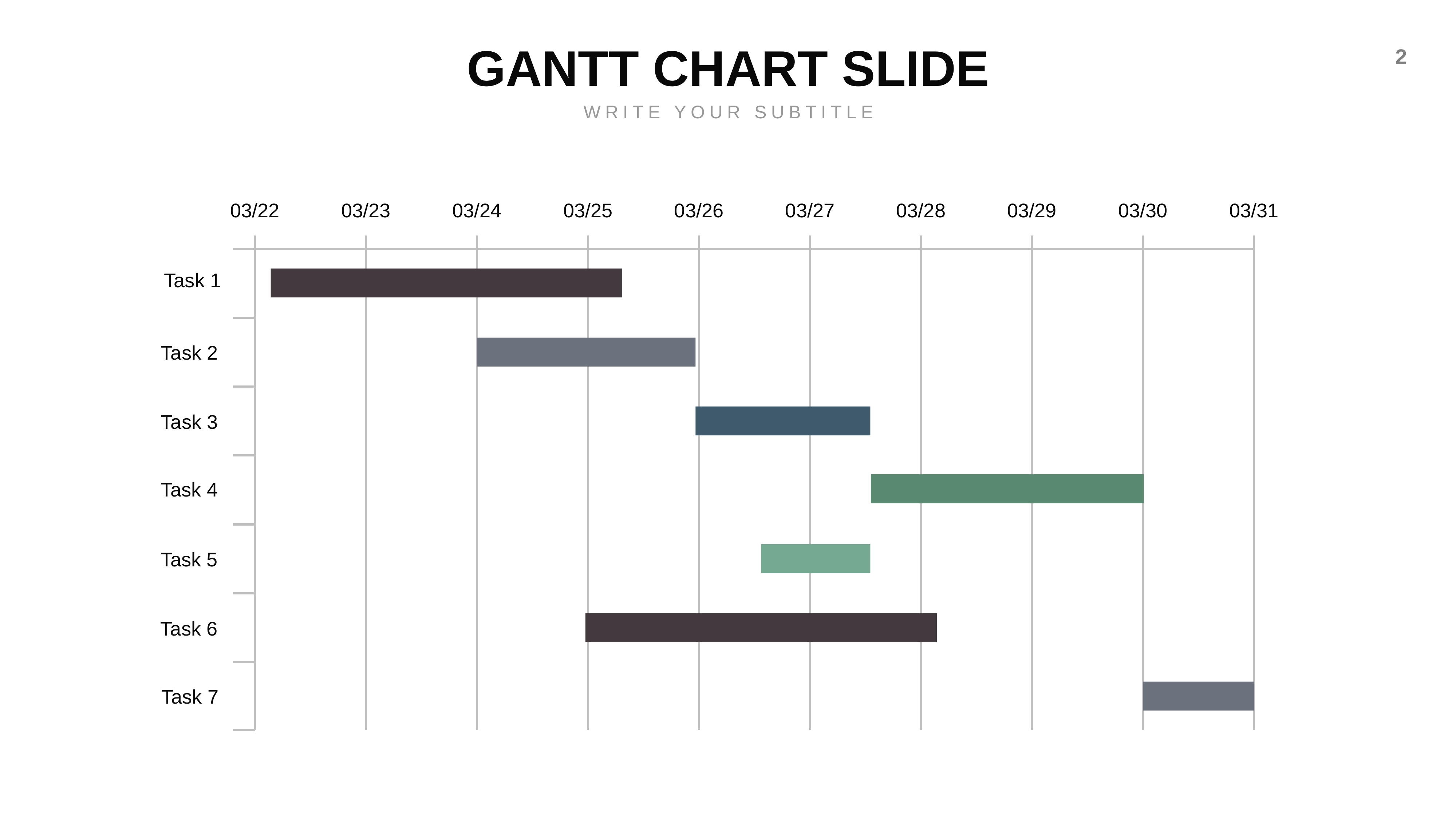

GANTT CHART SLIDE
WRITE YOUR SUBTITLE
03/22
03/23
03/24
03/25
03/26
03/27
03/28
03/29
03/30
03/31
Task 1

Task 2

Task 3

Task 4

Task 5

Task 6

Task 7